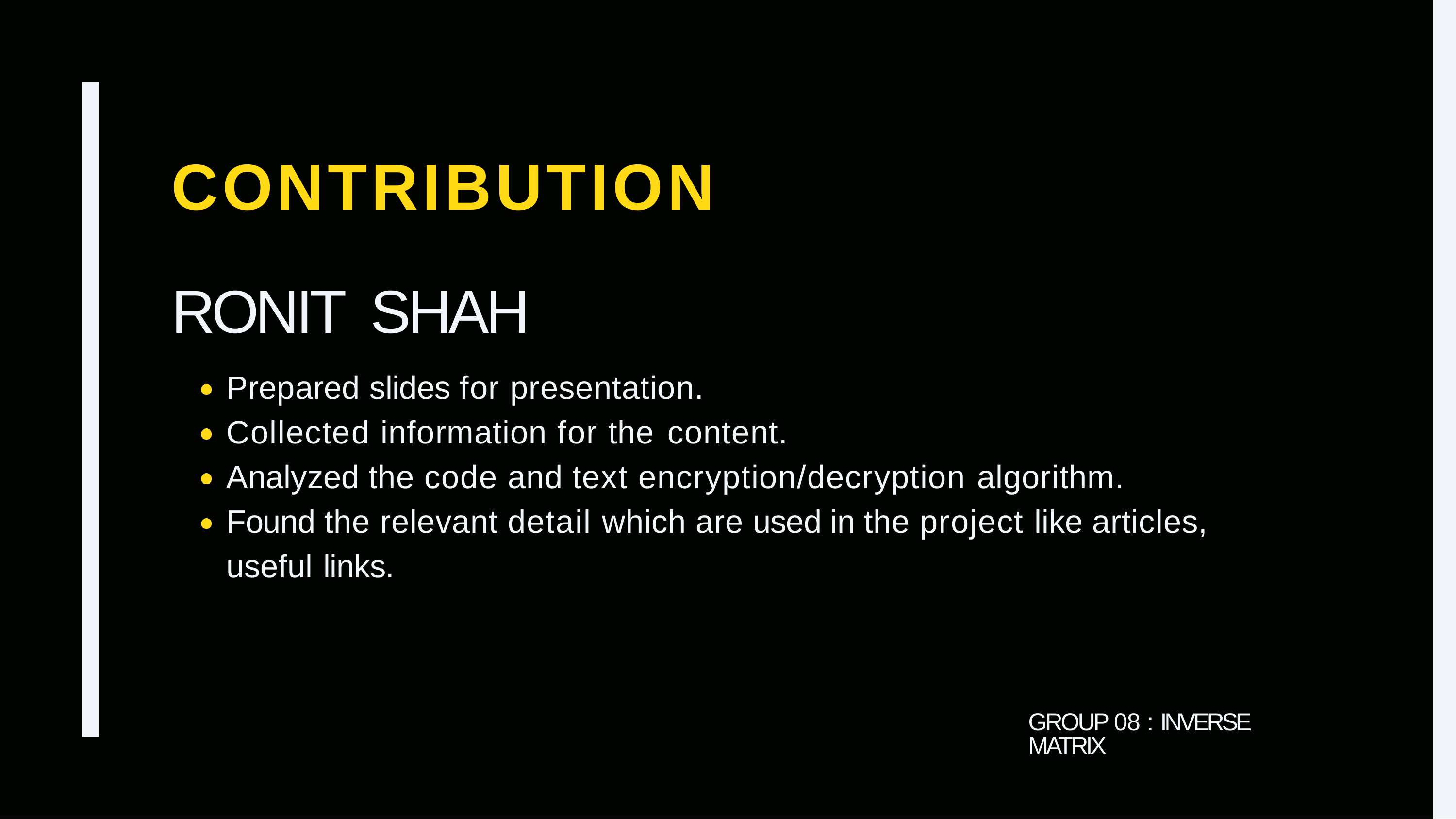

# CONTRIBUTION
RONIT SHAH
Prepared slides for presentation.  Collected information for the content.
Analyzed the code and text encryption/decryption algorithm.  Found the relevant detail which are used in the project like articles,  useful links.

GROUP 08 : INVERSE MATRIX